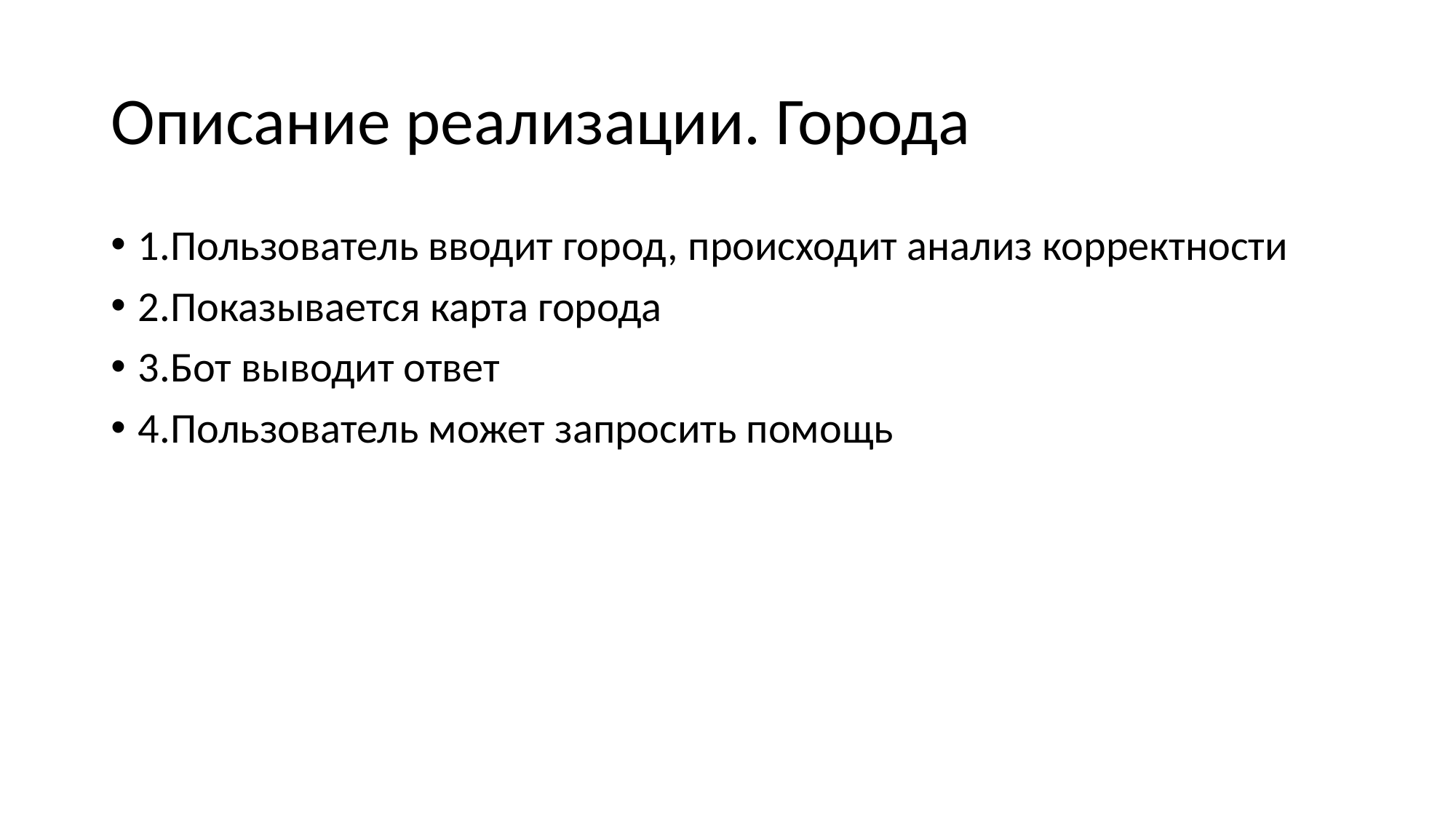

# Описание реализации. Города
1.Пользователь вводит город, происходит анализ корректности
2.Показывается карта города
3.Бот выводит ответ
4.Пользователь может запросить помощь